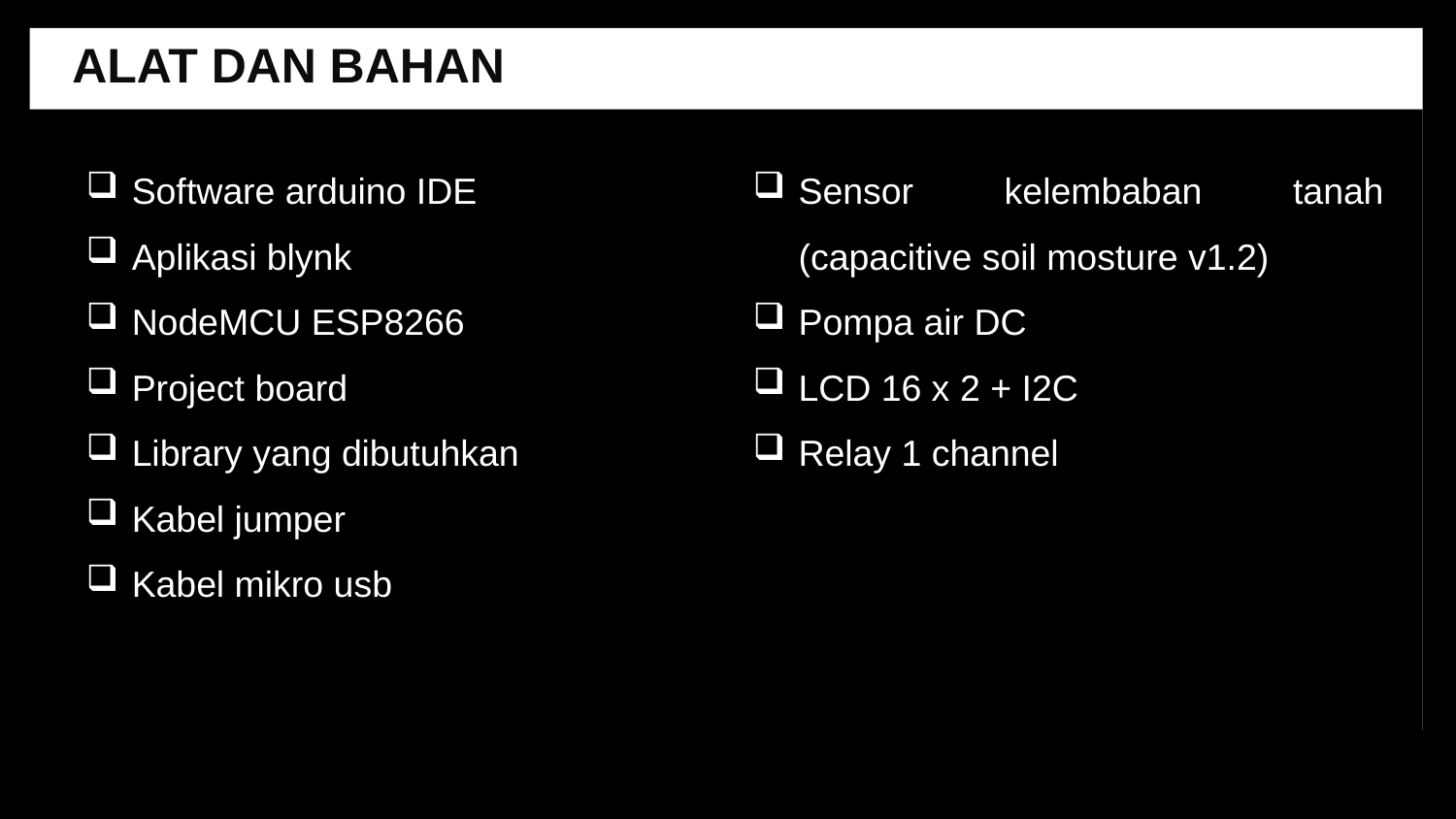

ALAT DAN BAHAN

Software arduino IDE
Aplikasi blynk
NodeMCU ESP8266
Project board
Library yang dibutuhkan
Kabel jumper
Kabel mikro usb

Sensor kelembaban tanah (capacitive soil mosture v1.2)
Pompa air DC
LCD 16 x 2 + I2C
Relay 1 channel